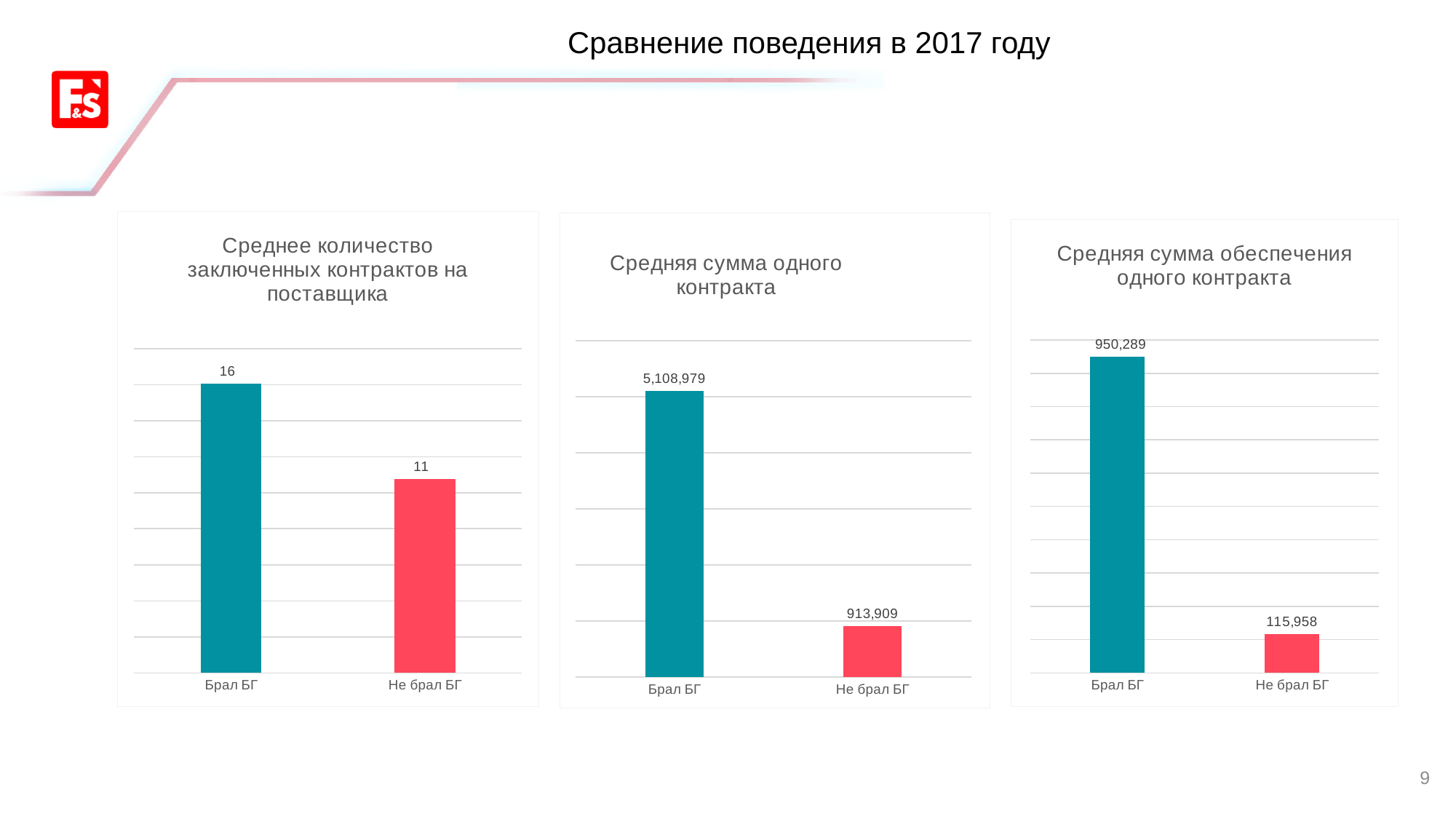

# Сравнение поведения в 2017 году

### Chart:

| Category | Среднее количество заключенных контрактов на поставщика |
|---|---|
| Брал БГ | 16.067111824866874 |
| Не брал БГ | 10.761576606140158 |

### Chart: Средняя сумма одного контракта

| Category | Средняя сумма одного контракта |
|---|---|
| Брал БГ | 5108979.422868717 |
| Не брал БГ | 913909.3174625946 |

### Chart: Средняя сумма обеспечения одного контракта

| Category | Средняя сумма обеспечения одоного контракта |
|---|---|
| Брал БГ | 950289.4414881462 |
| Не брал БГ | 115957.75559982173 |
9